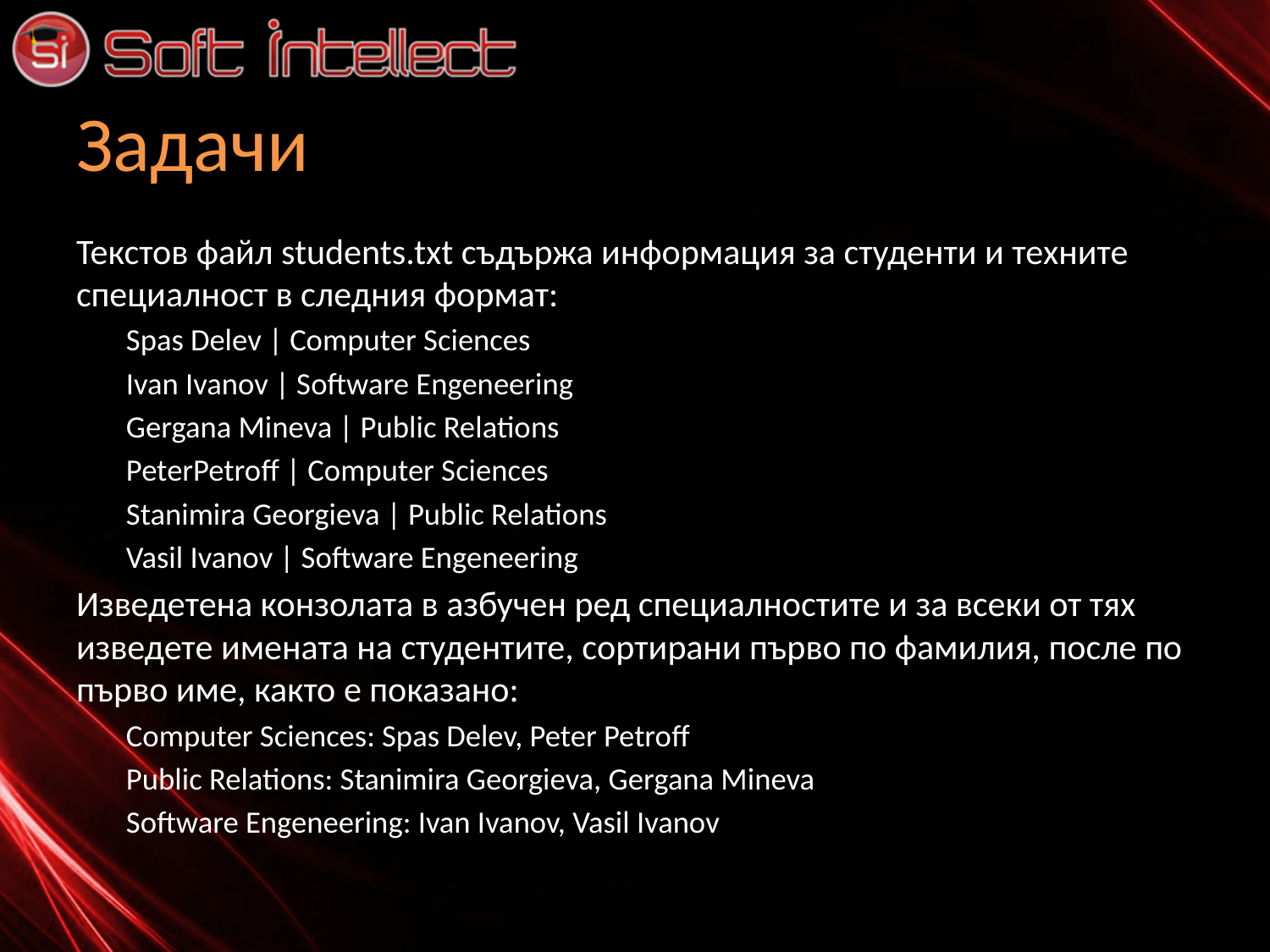

# Задачи
Текстов файл students.txt съдържа информация за студенти и техните специалност в следния формат:
Spas Delev | Computer Sciences
Ivan Ivanov | Software Engeneering
Gergana Mineva | Public Relations
PeterPetroff | Computer Sciences
Stanimira Georgieva | Public Relations
Vasil Ivanov | Software Engeneering
Изведетена конзолата в азбучен ред специалностите и за всеки от тях изведете имената на студентите, сортирани първо по фамилия, после по първо име, както е показано:
Computer Sciences: Spas Delev, Peter Petroff
Public Relations: Stanimira Georgieva, Gergana Mineva
Software Engeneering: Ivan Ivanov, Vasil Ivanov